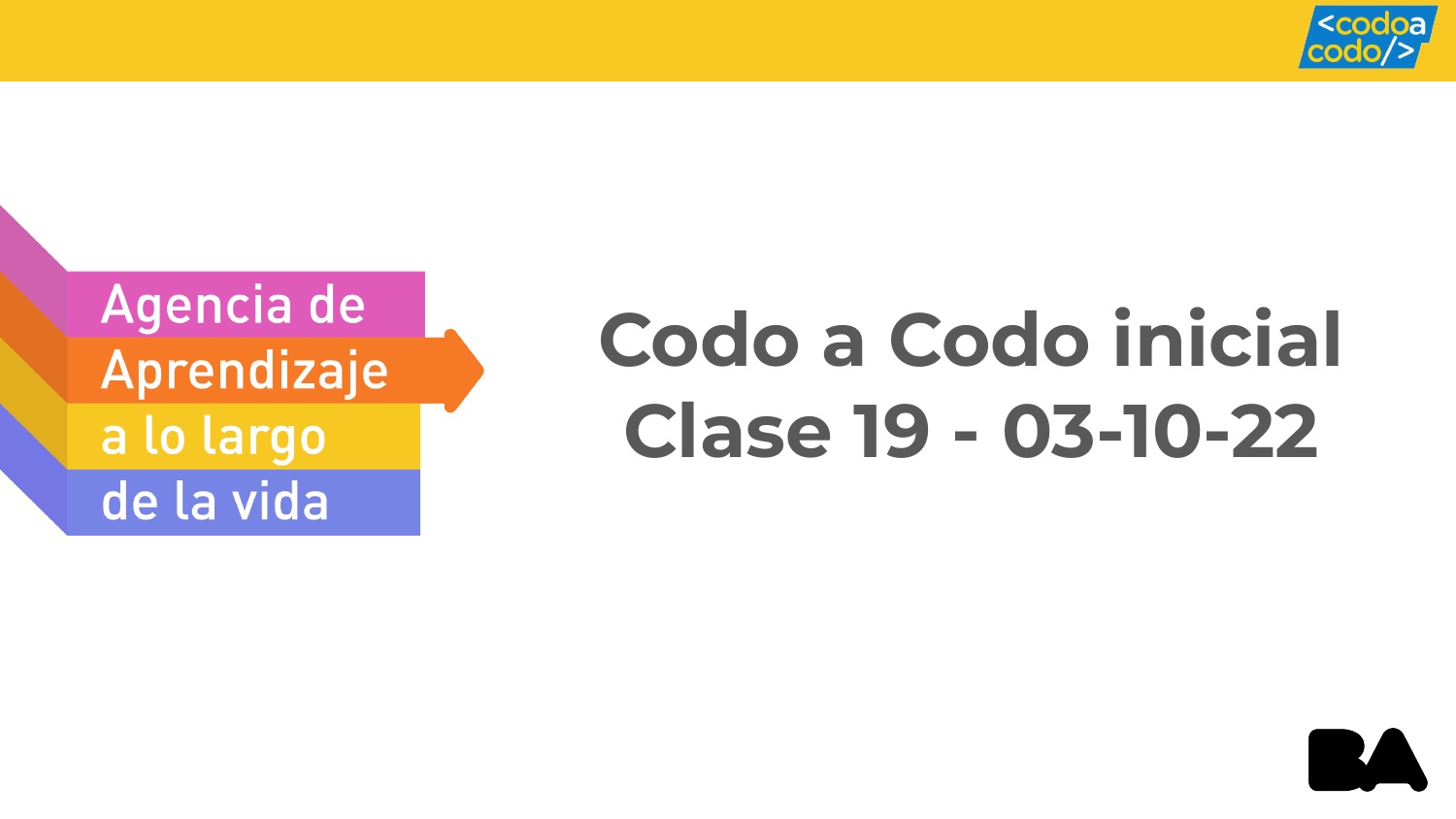

# Codo a Codo inicial
Clase 19 - 03-10-22